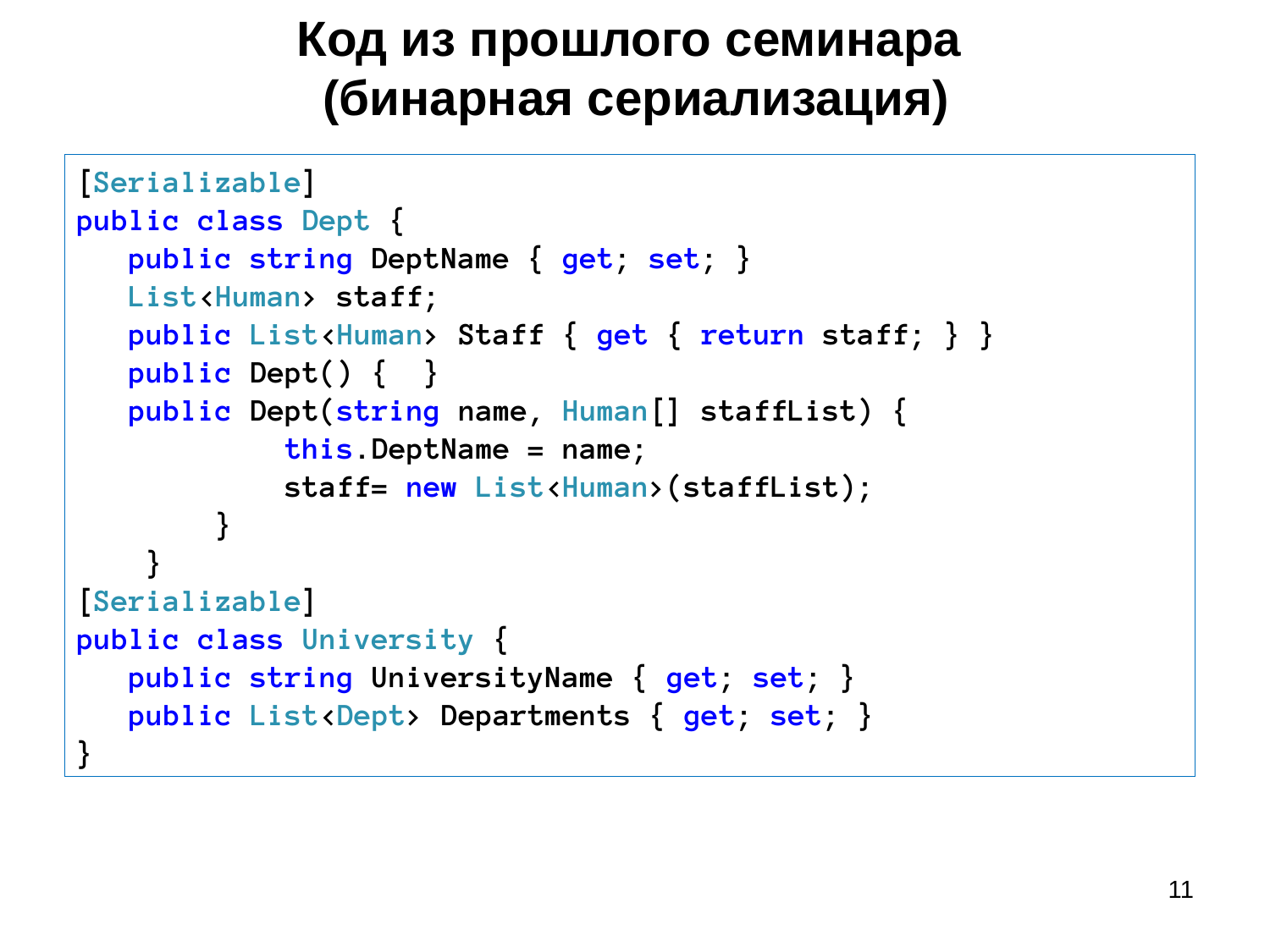

# Код из прошлого семинара (бинарная сериализация)
[Serializable]
public class Dept {
   public string DeptName { get; set; }
   List<Human> staff;
   public List<Human> Staff { get { return staff; } }
   public Dept() {  }
   public Dept(string name, Human[] staffList) {
            this.DeptName = name;
            staff= new List<Human>(staffList);
        }
    }
[Serializable]
public class University {
   public string UniversityName { get; set; }
   public List<Dept> Departments { get; set; }
}
11